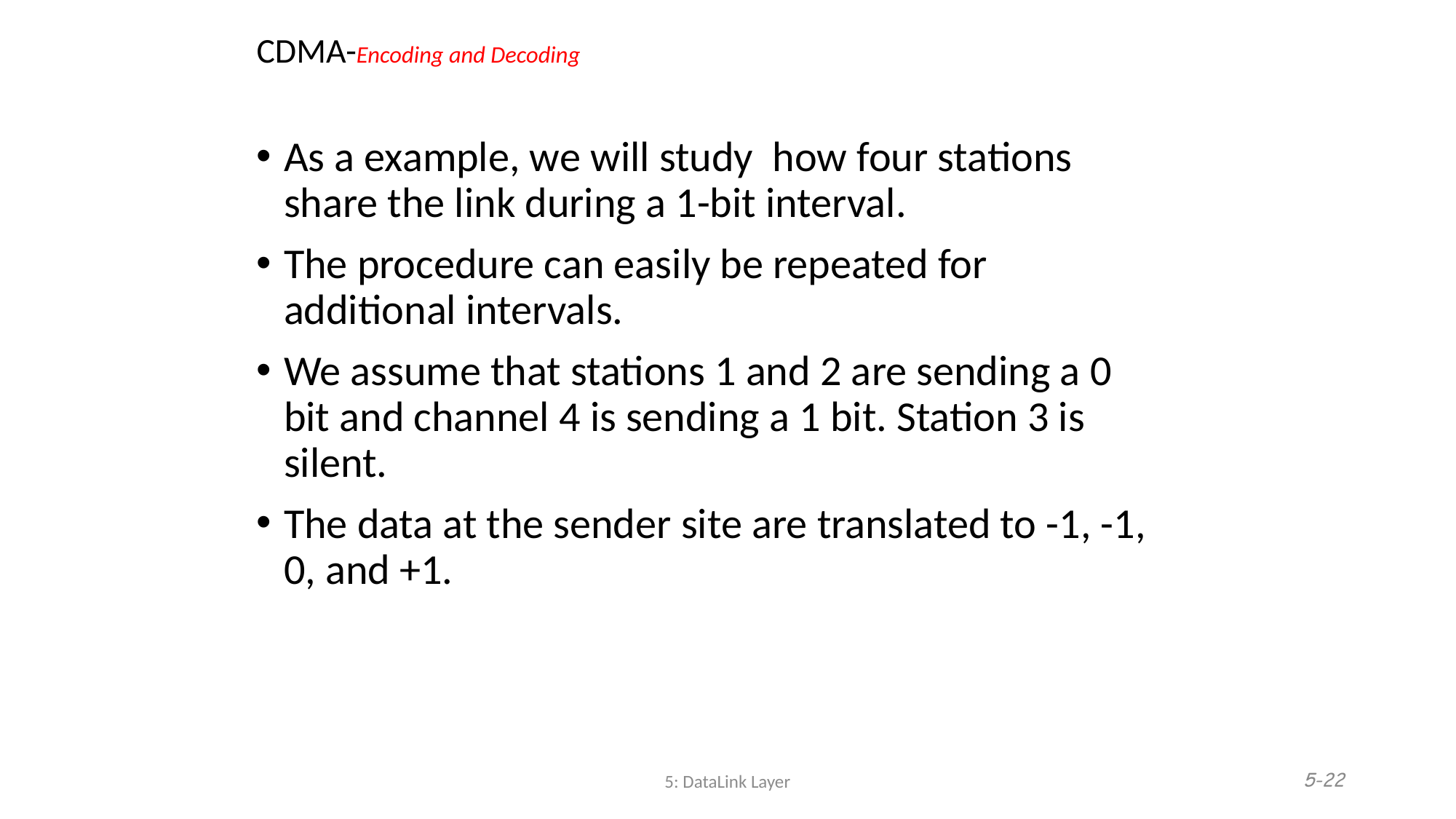

# CDMA-Encoding and Decoding
As a example, we will study  how four stations share the link during a 1-bit interval.
The procedure can easily be repeated for additional intervals.
We assume that stations 1 and 2 are sending a 0 bit and channel 4 is sending a 1 bit. Station 3 is silent.
The data at the sender site are translated to -1, -1, 0, and +1.
5: DataLink Layer
5-22